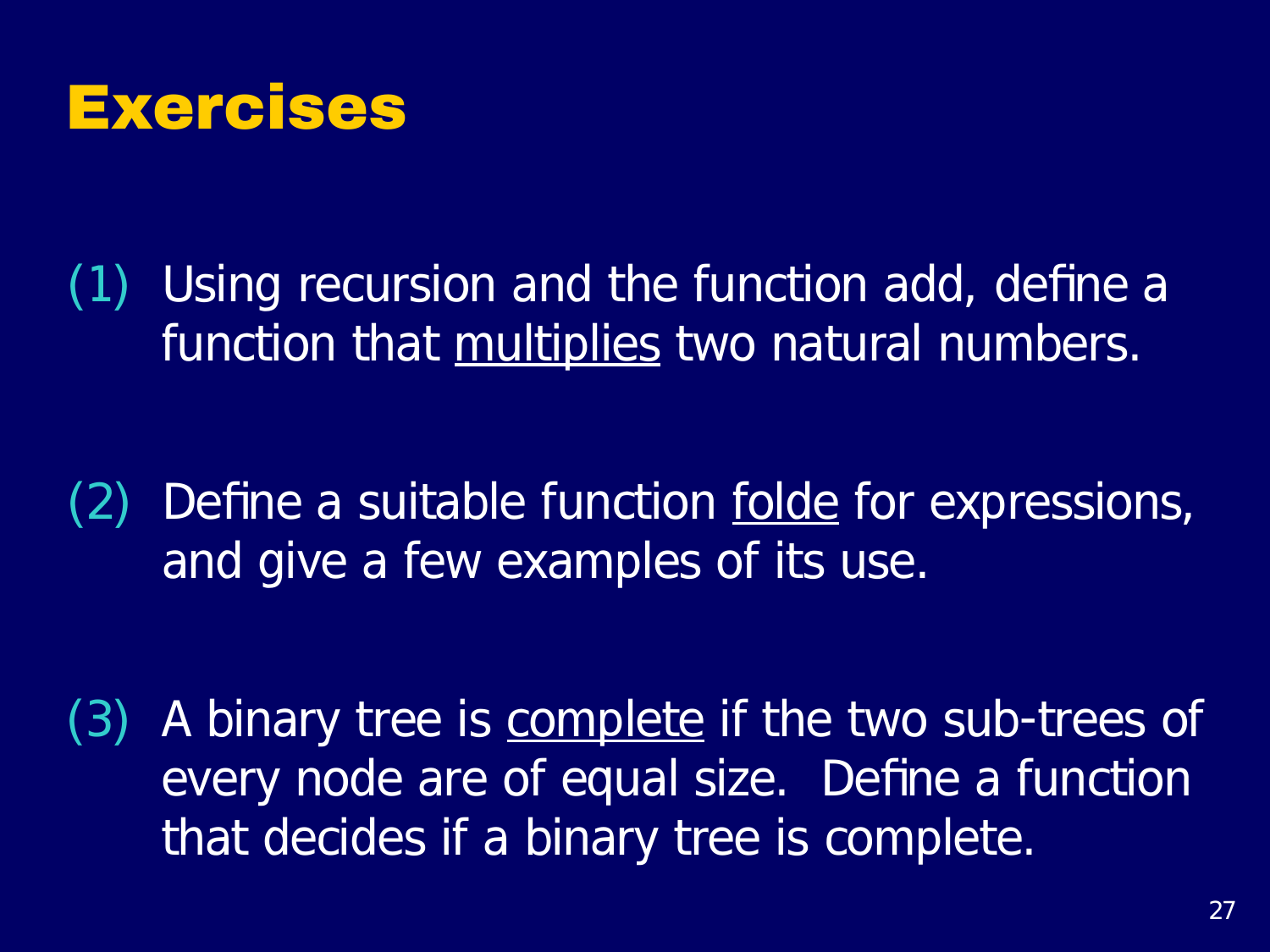

# Exercises
(1)
Using recursion and the function add, define a function that multiplies two natural numbers.
(2)
Define a suitable function folde for expressions, and give a few examples of its use.
(3)
A binary tree is complete if the two sub-trees of every node are of equal size.  Define a function that decides if a binary tree is complete.
27